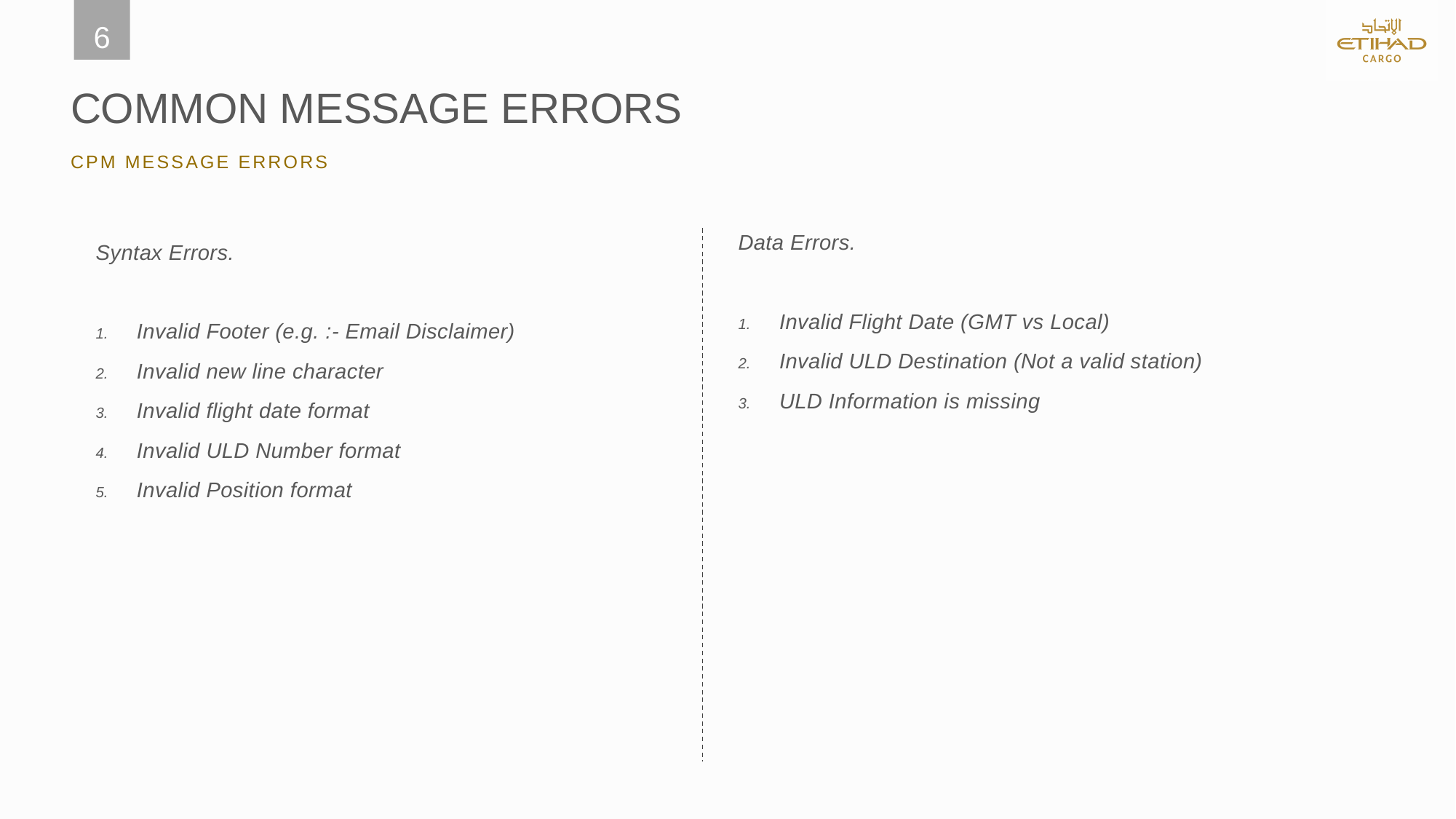

6
# COMMON Message ERRORS
CPM MESSAGE ERRORS
Data Errors.

Invalid Flight Date (GMT vs Local)
Invalid ULD Destination (Not a valid station)
ULD Information is missing
Syntax Errors.

Invalid Footer (e.g. :- Email Disclaimer)
Invalid new line character
Invalid flight date format
Invalid ULD Number format
Invalid Position format